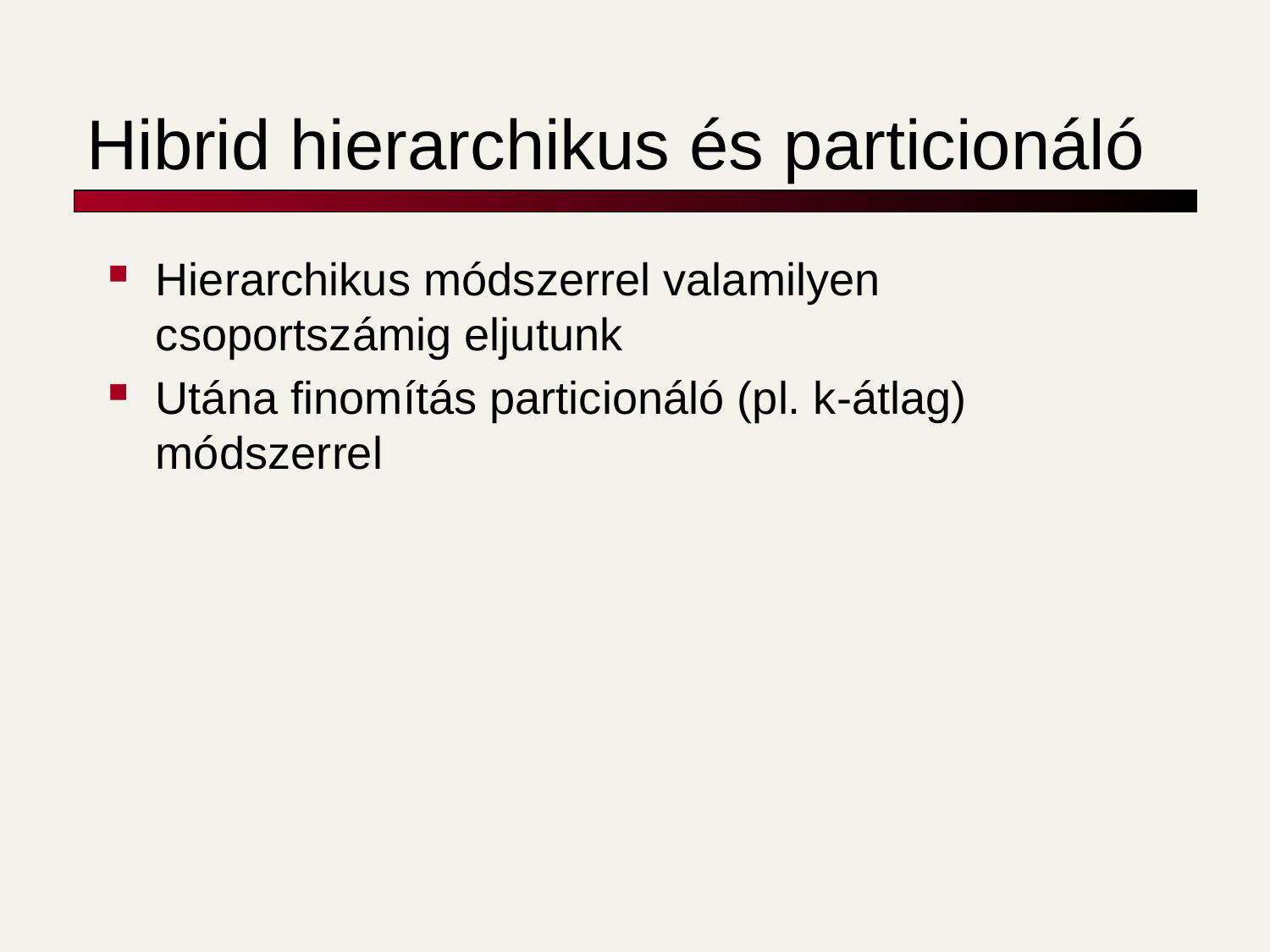

# Hibrid hierarchikus és particionáló
Hierarchikus módszerrel valamilyen csoportszámig eljutunk
Utána finomítás particionáló (pl. k-átlag) módszerrel